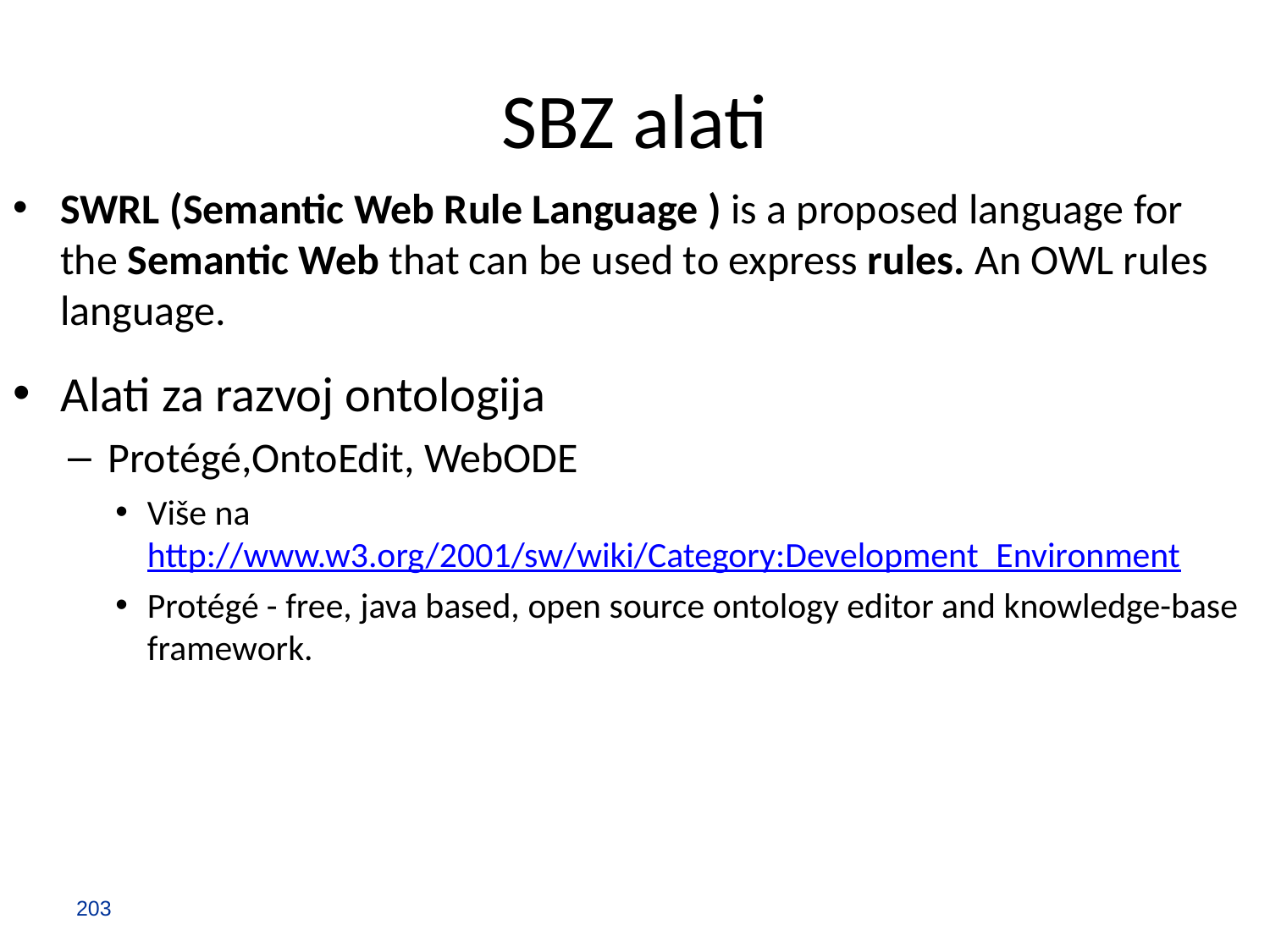

# SBZ alati
SWRL (Semantic Web Rule Language ) is a proposed language for the Semantic Web that can be used to express rules. An OWL rules language.
Alati za razvoj ontologija
Protégé,OntoEdit, WebODE
Više na  http://www.w3.org/2001/sw/wiki/Category:Development_Environment
Protégé - free, java based, open source ontology editor and knowledge-base framework.

203